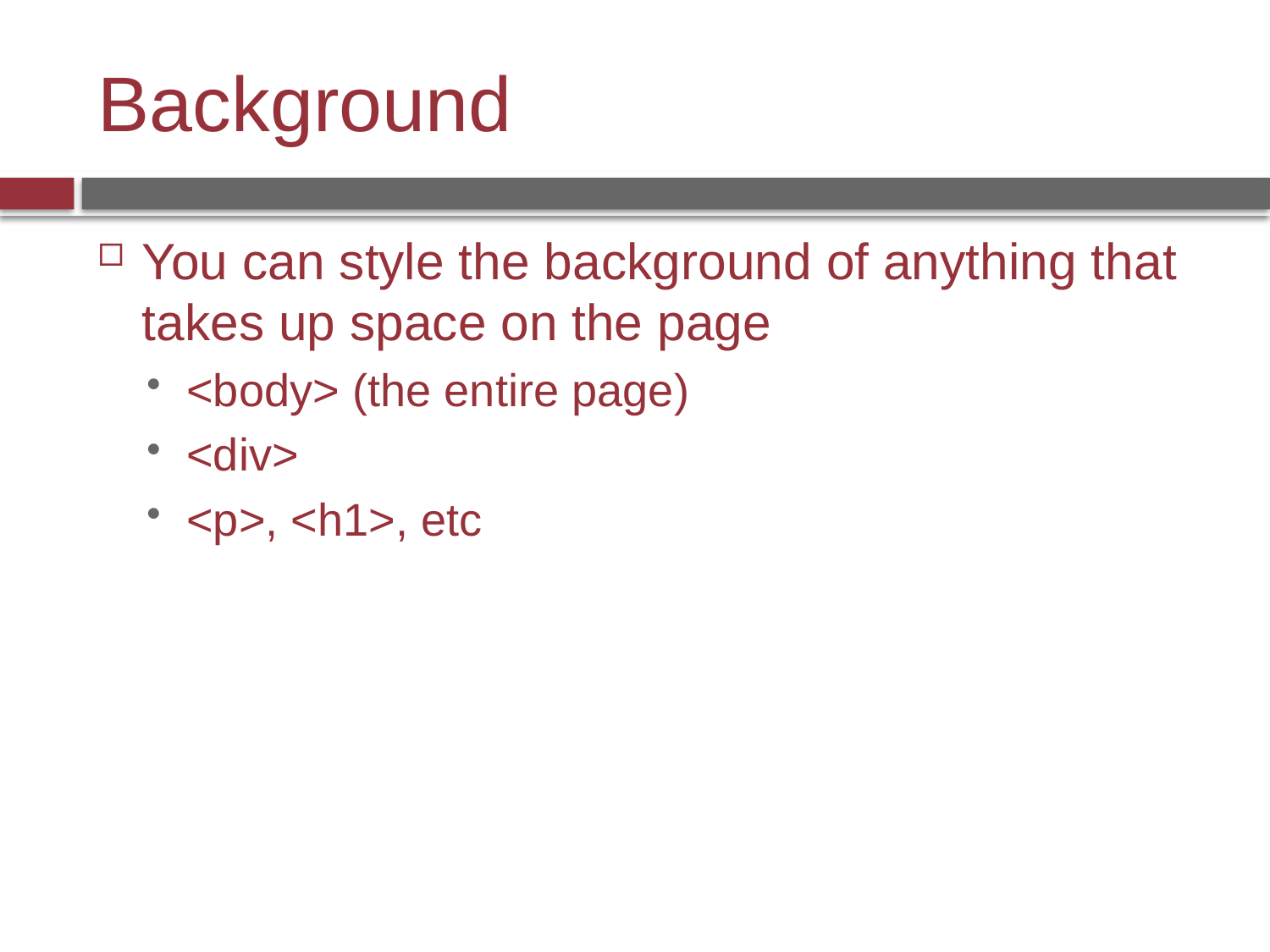

# Background
You can style the background of anything that takes up space on the page
<body> (the entire page)
<div>
<p>, <h1>, etc